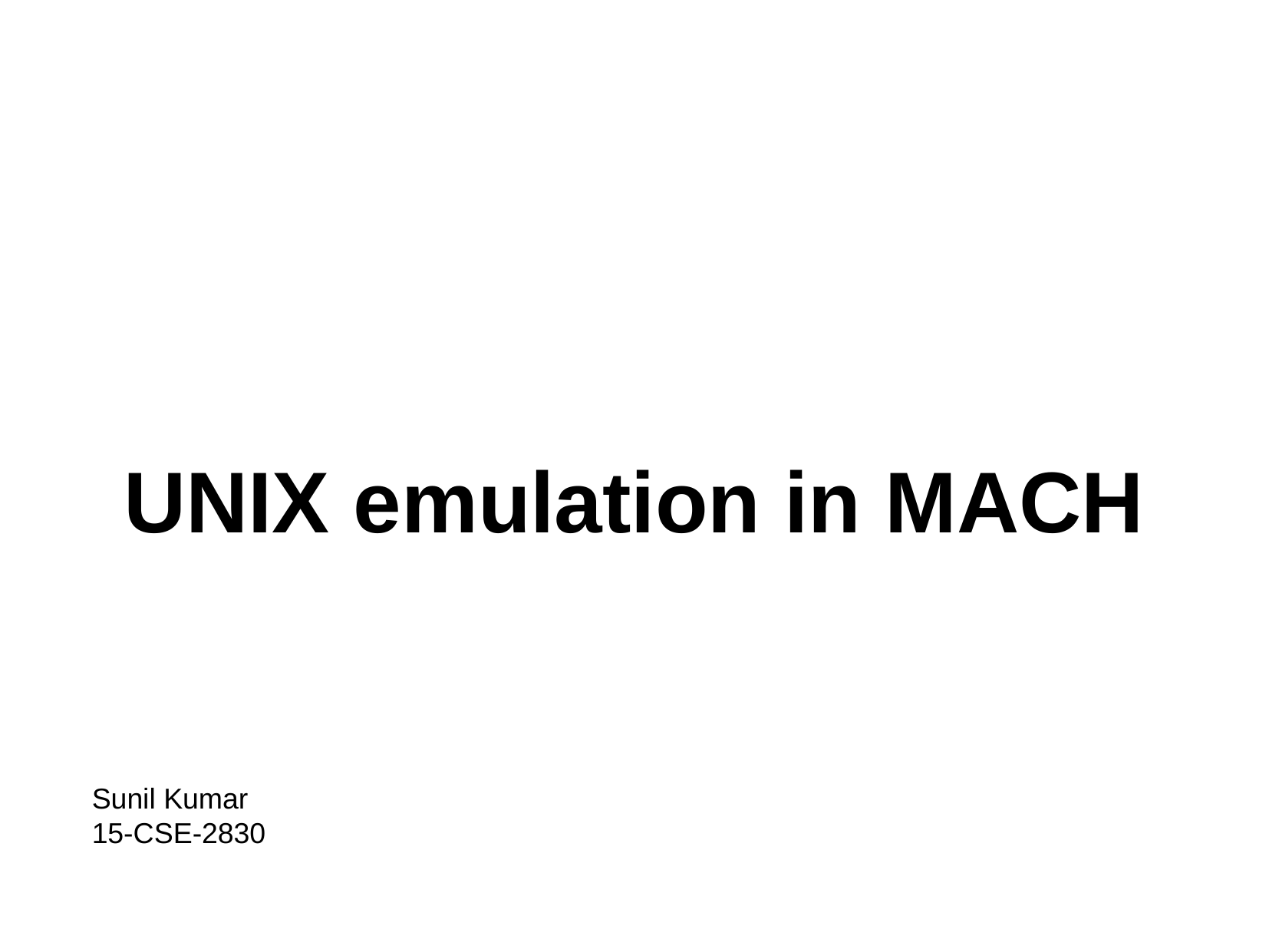

UNIX emulation in MACH
Sunil Kumar
15-CSE-2830